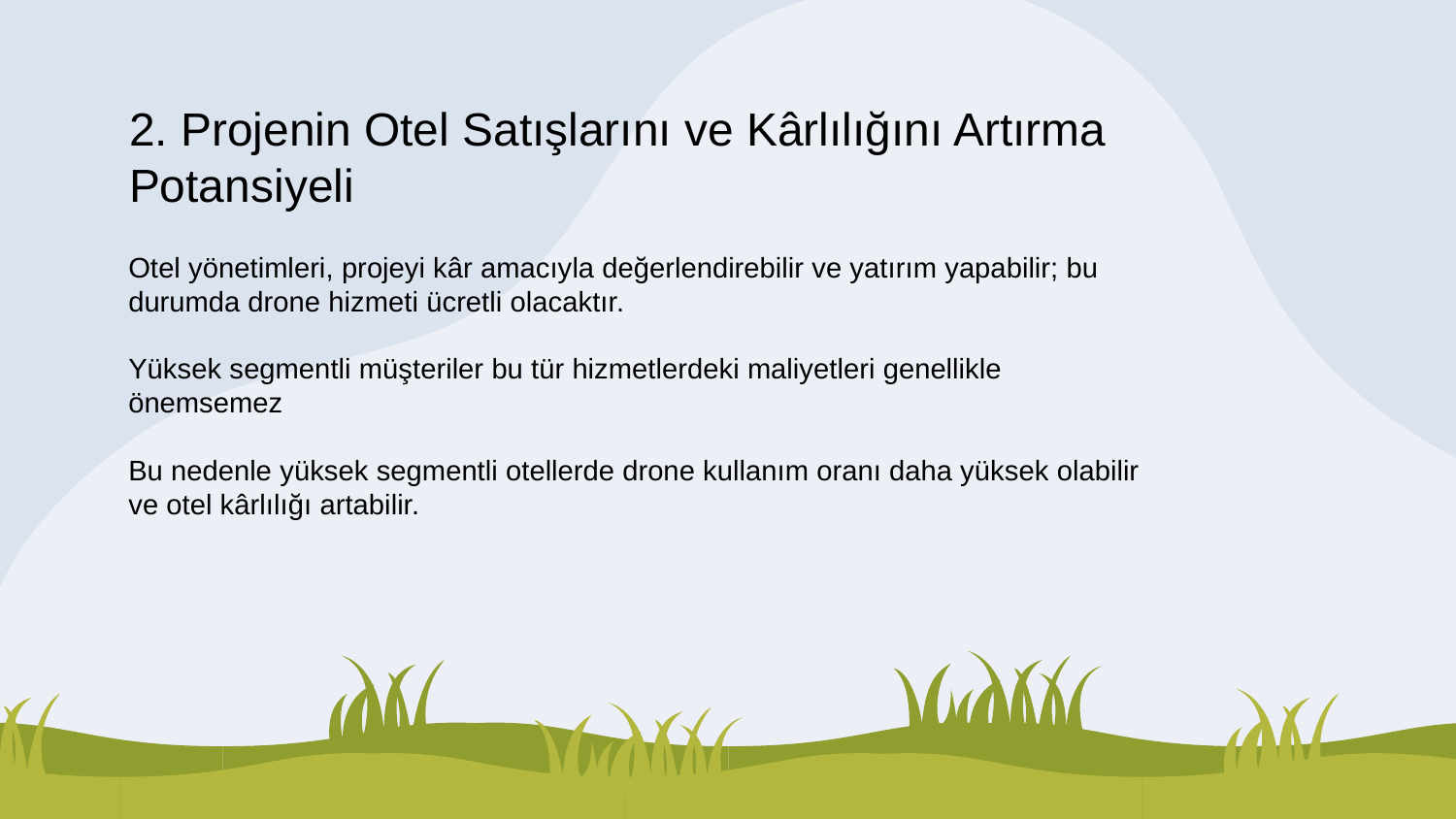

# 2. Projenin Otel Satışlarını ve Kârlılığını Artırma Potansiyeli
Otel yönetimleri, projeyi kâr amacıyla değerlendirebilir ve yatırım yapabilir; bu durumda drone hizmeti ücretli olacaktır.

Yüksek segmentli müşteriler bu tür hizmetlerdeki maliyetleri genellikle önemsemez

Bu nedenle yüksek segmentli otellerde drone kullanım oranı daha yüksek olabilir
ve otel kârlılığı artabilir.